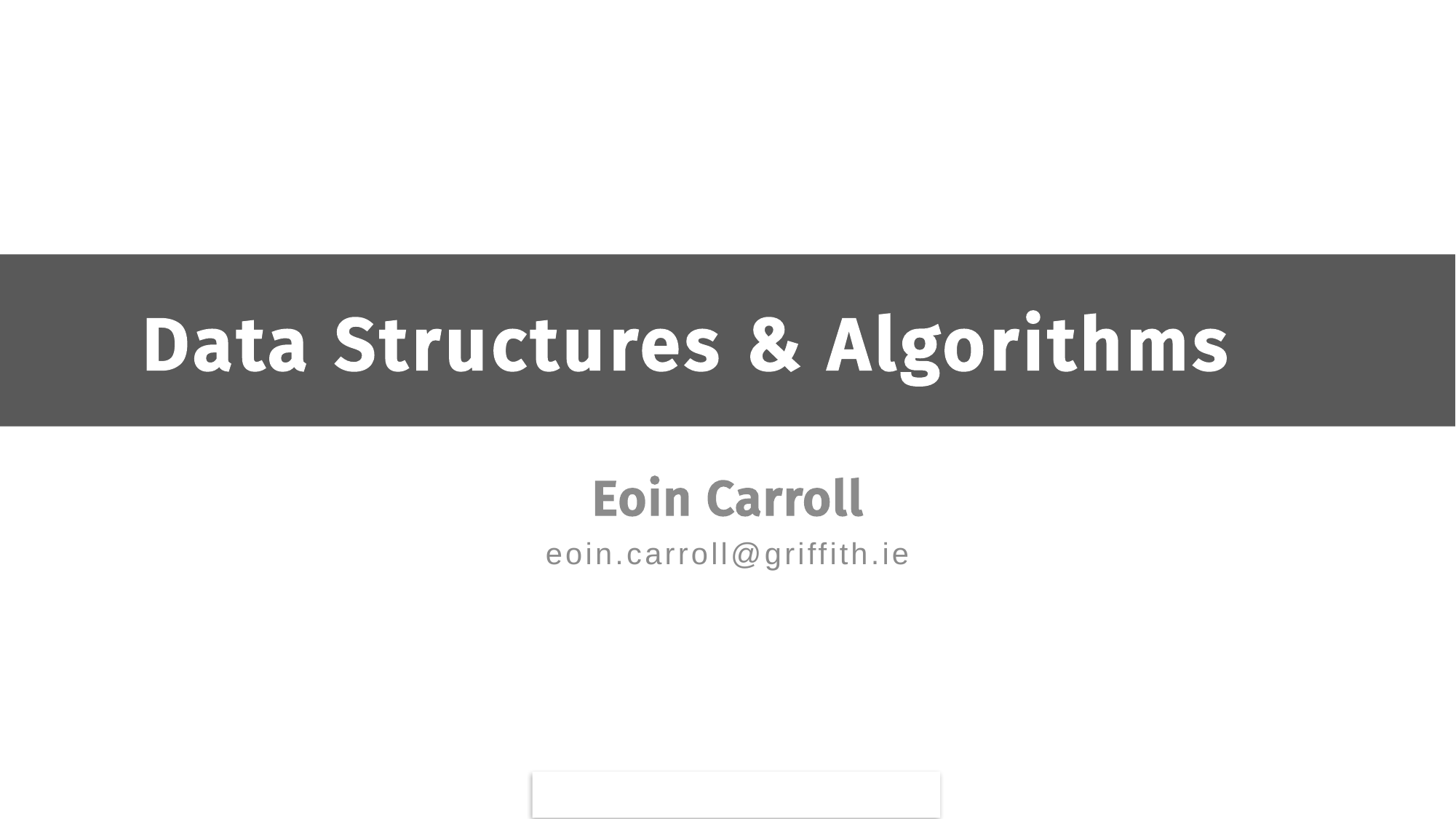

# Data Structures & Algorithms
Eoin Carroll
eoin.carroll@griffith.ie